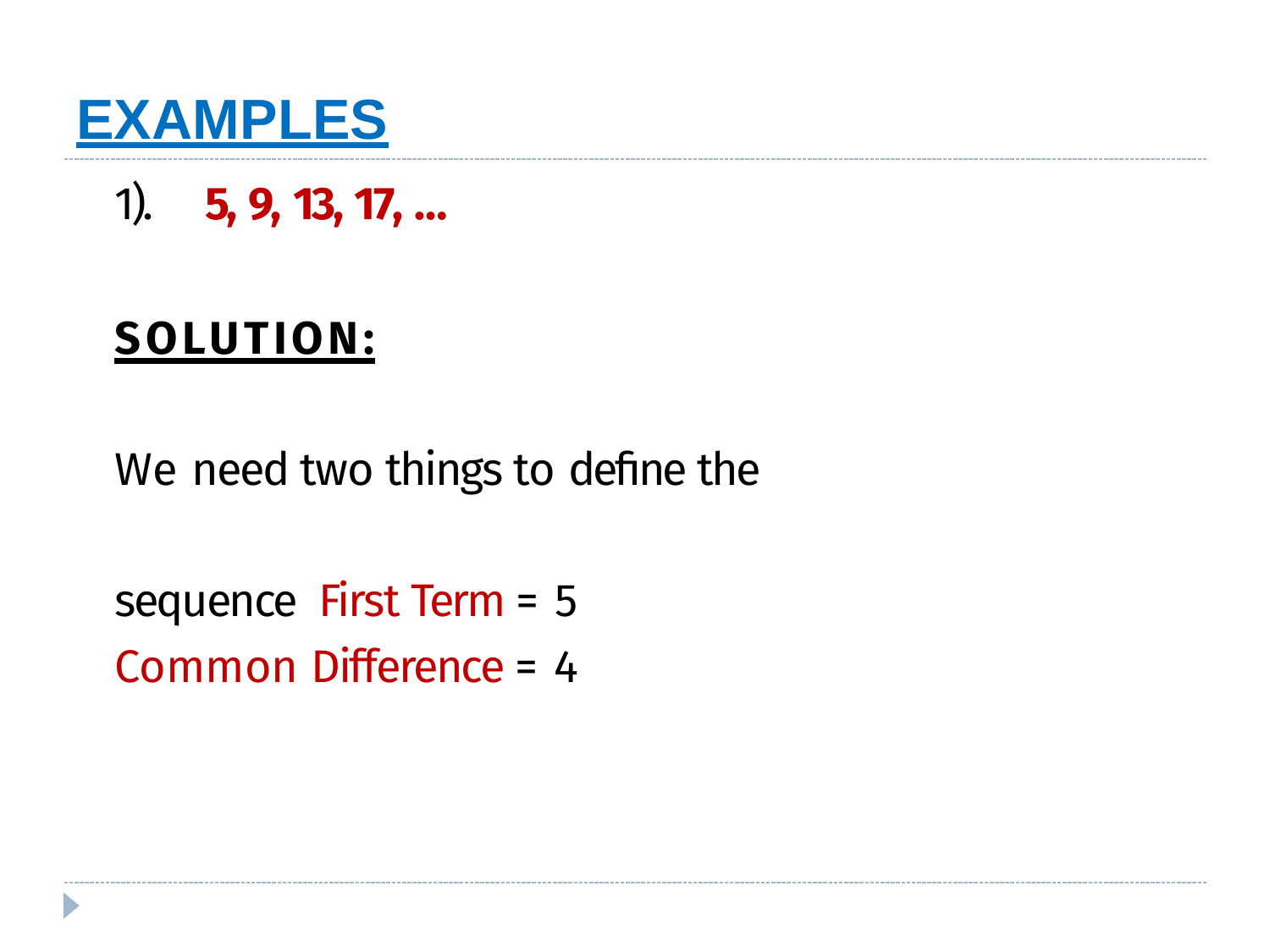

# EXAMPLES
1).	5, 9, 13, 17, …

SOLUTION:
We need two things to define the sequence  First Term = 5
Common Difference = 4